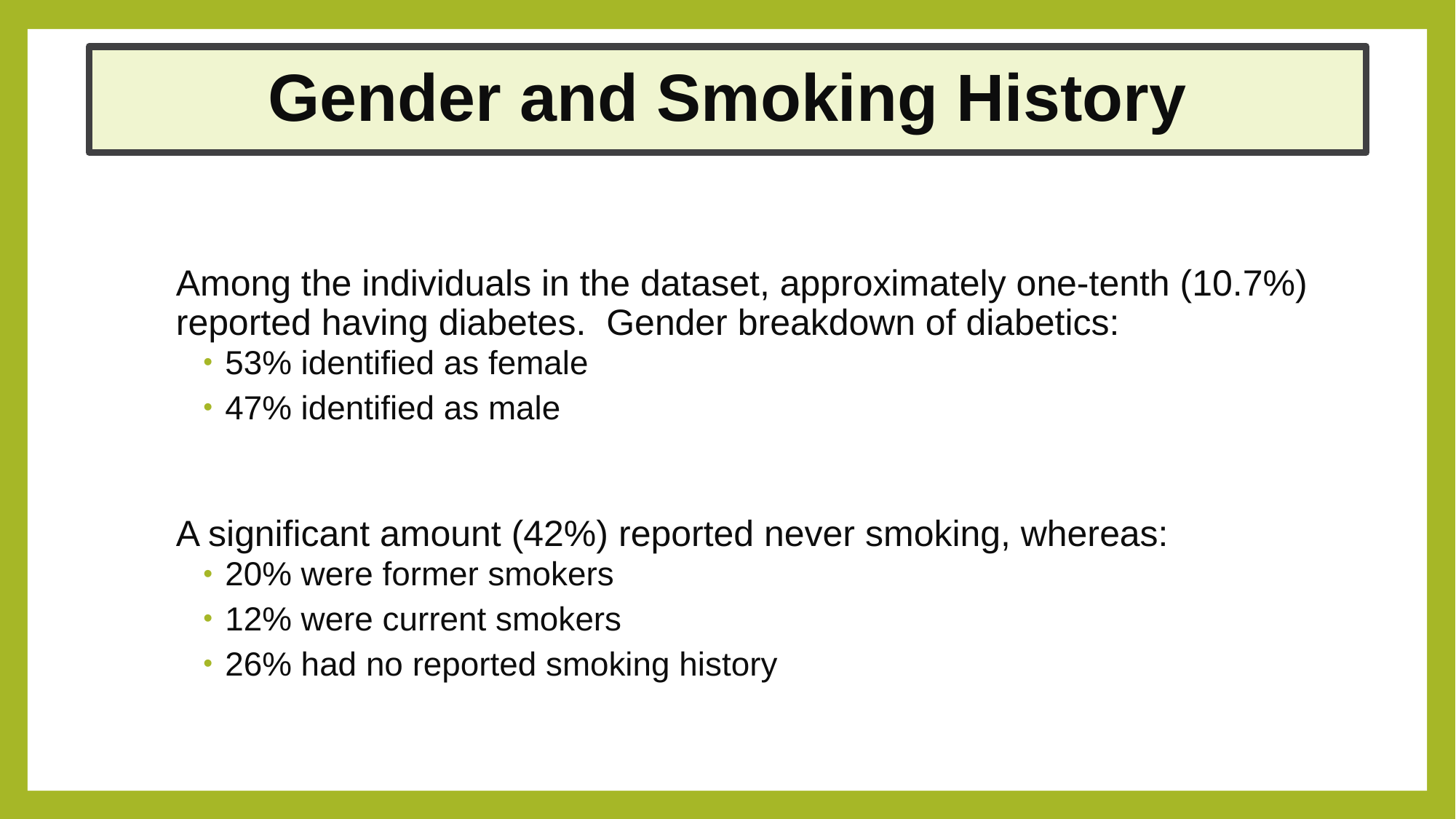

# Gender and Smoking History
Among the individuals in the dataset, approximately one-tenth (10.7%) reported having diabetes.  Gender breakdown of diabetics:
53% identified as female
47% identified as male

A significant amount (42%) reported never smoking, whereas:
20% were former smokers
12% were current smokers
26% had no reported smoking history